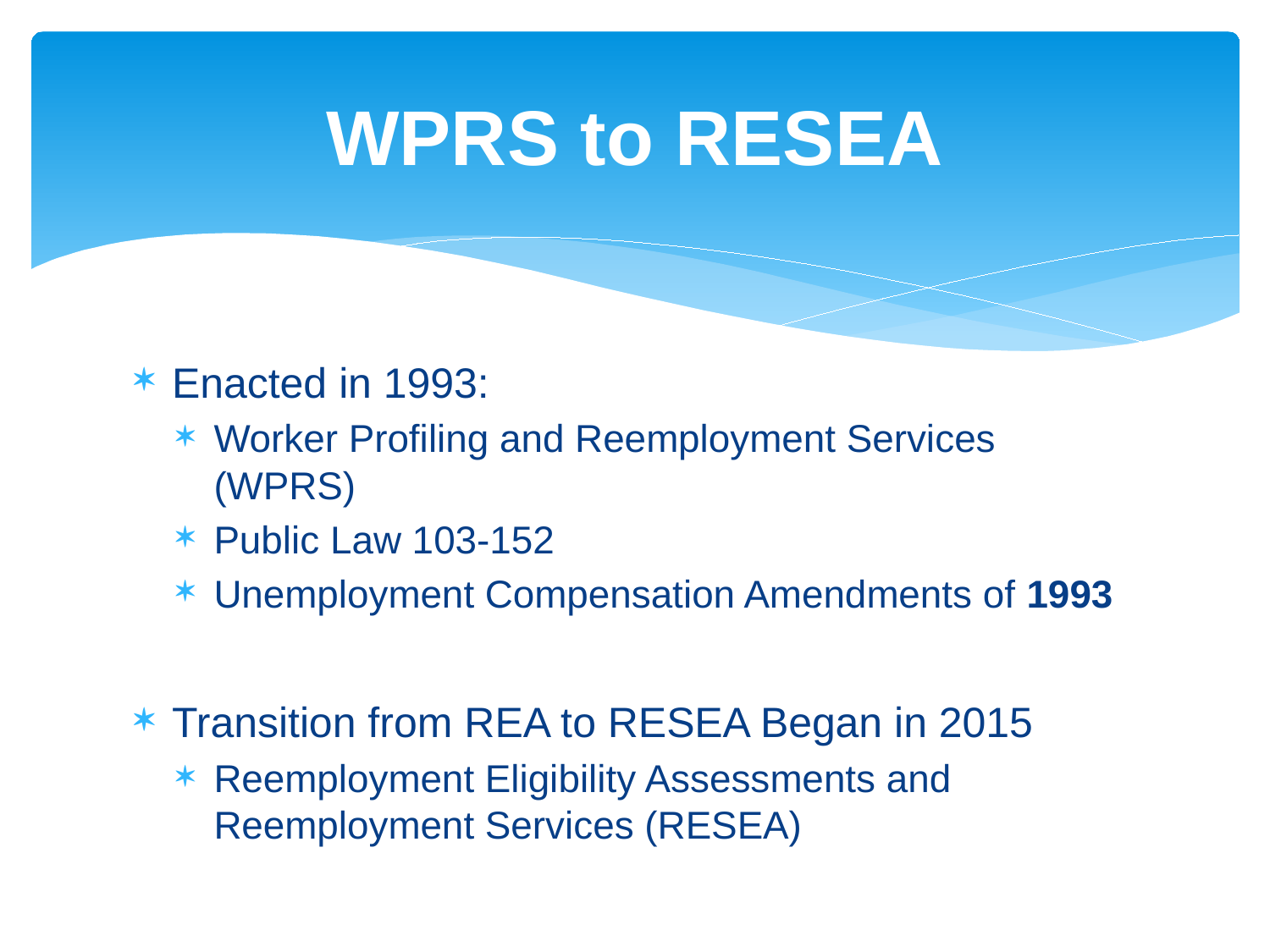

# WPRS to RESEA
Enacted in 1993:
Worker Profiling and Reemployment Services (WPRS)
Public Law 103-152
Unemployment Compensation Amendments of 1993

Transition from REA to RESEA Began in 2015
Reemployment Eligibility Assessments and Reemployment Services (RESEA)